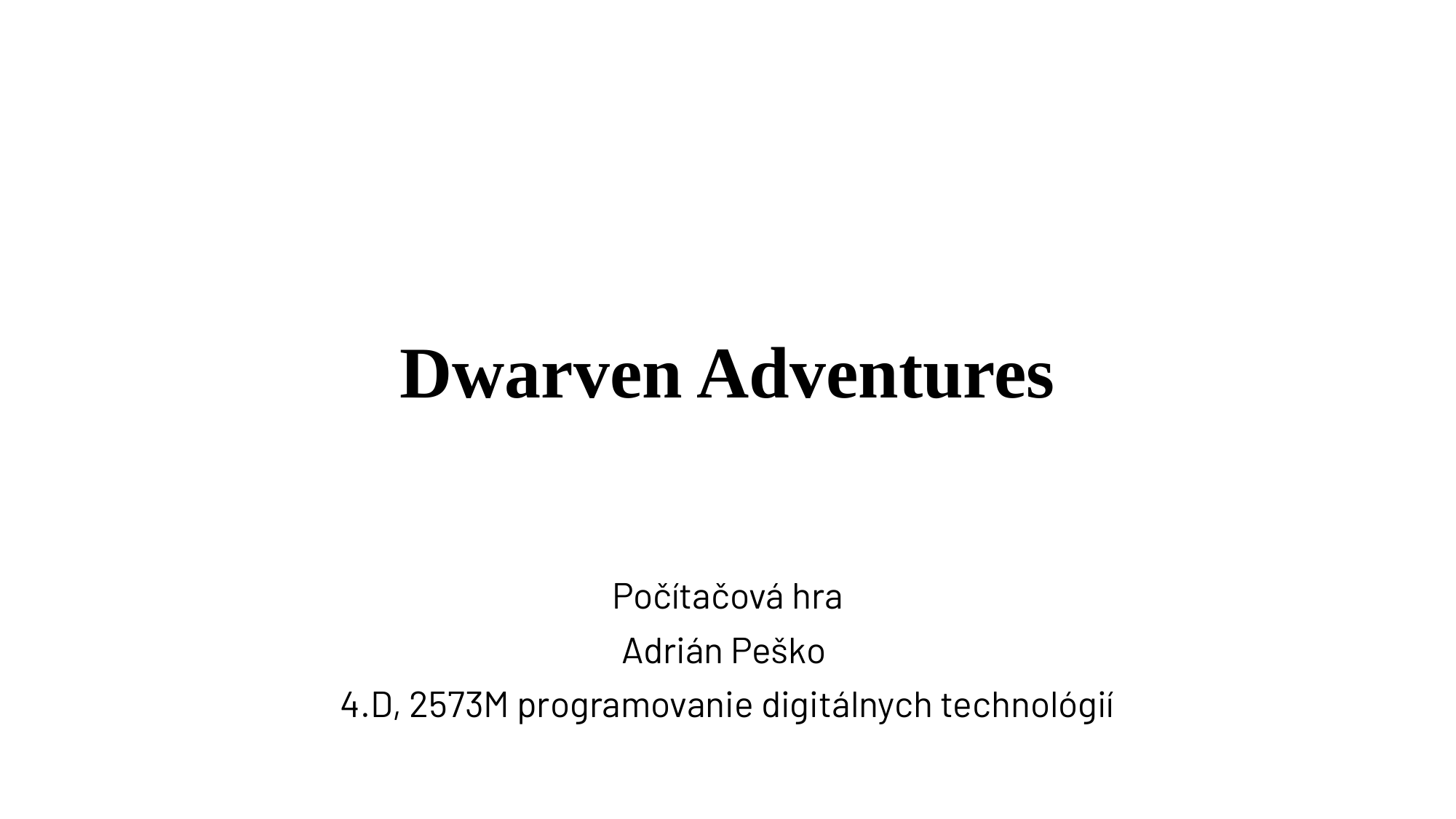

# Dwarven Adventures
Počítačová hra
Adrián Peško
4.D, 2573M programovanie digitálnych technológií